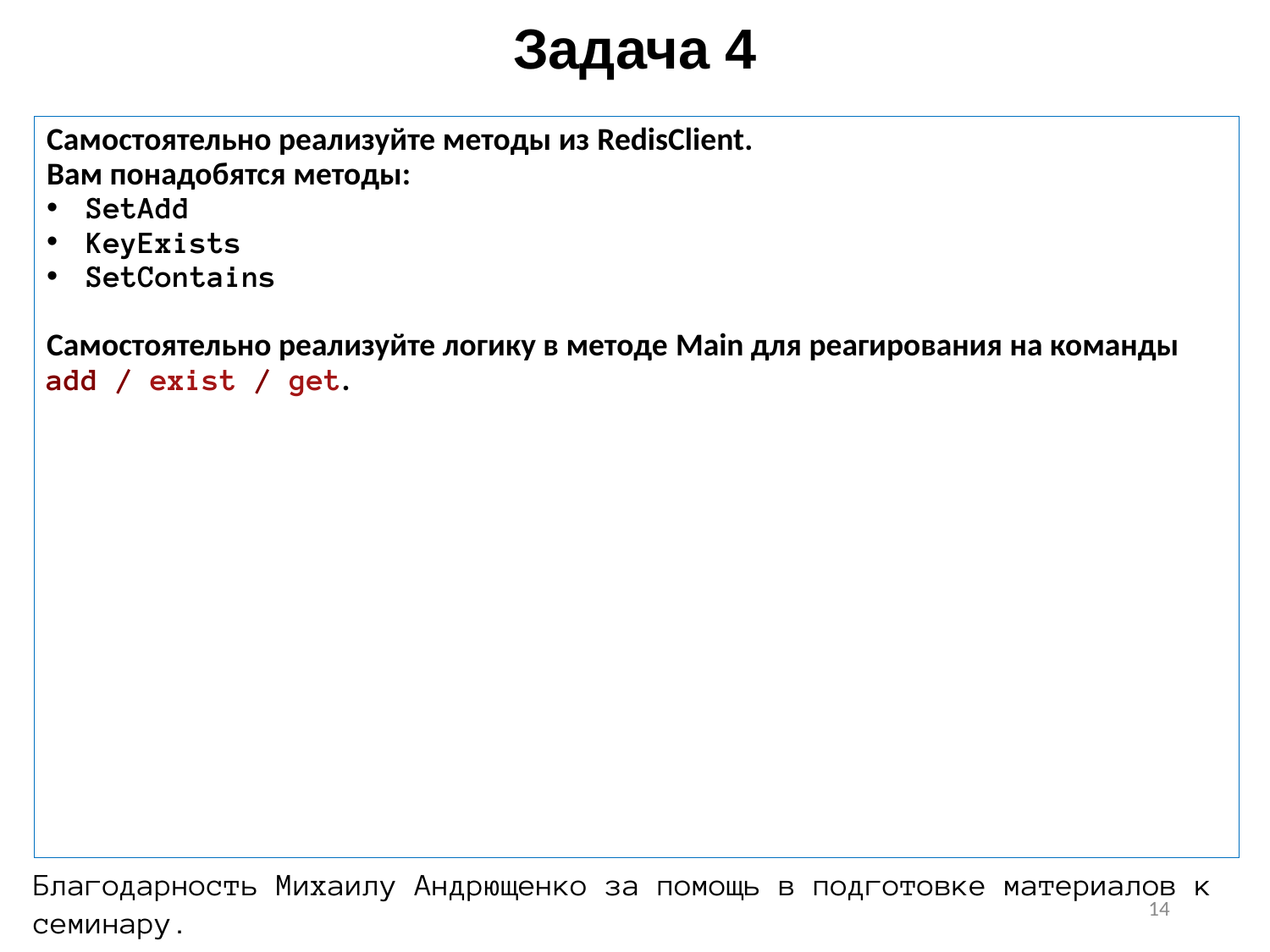

# Задача 4
Самостоятельно реализуйте методы из RedisClient.
Вам понадобятся методы:
SetAdd
KeyExists
SetContains

Самостоятельно реализуйте логику в методе Main для реагирования на команды add / exist / get.
Благодарность Михаилу Андрющенко за помощь в подготовке материалов к семинару.
14